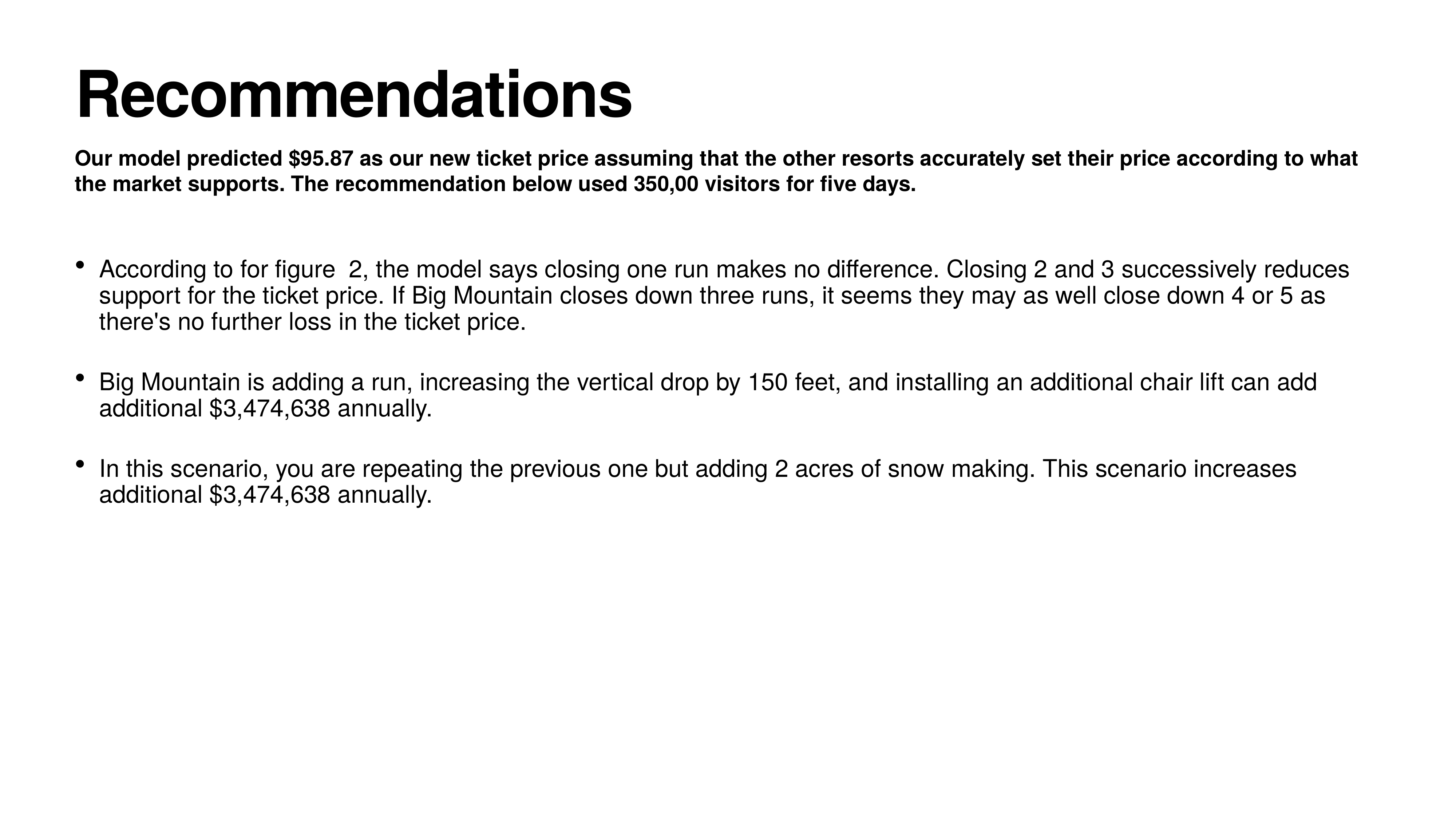

# Recommendations
Our model predicted $95.87 as our new ticket price assuming that the other resorts accurately set their price according to what the market supports. The recommendation below used 350,00 visitors for five days.
According to for figure  2, the model says closing one run makes no difference. Closing 2 and 3 successively reduces support for the ticket price. If Big Mountain closes down three runs, it seems they may as well close down 4 or 5 as there's no further loss in the ticket price.
Big Mountain is adding a run, increasing the vertical drop by 150 feet, and installing an additional chair lift can add additional $3,474,638 annually.
In this scenario, you are repeating the previous one but adding 2 acres of snow making. This scenario increases additional $3,474,638 annually.